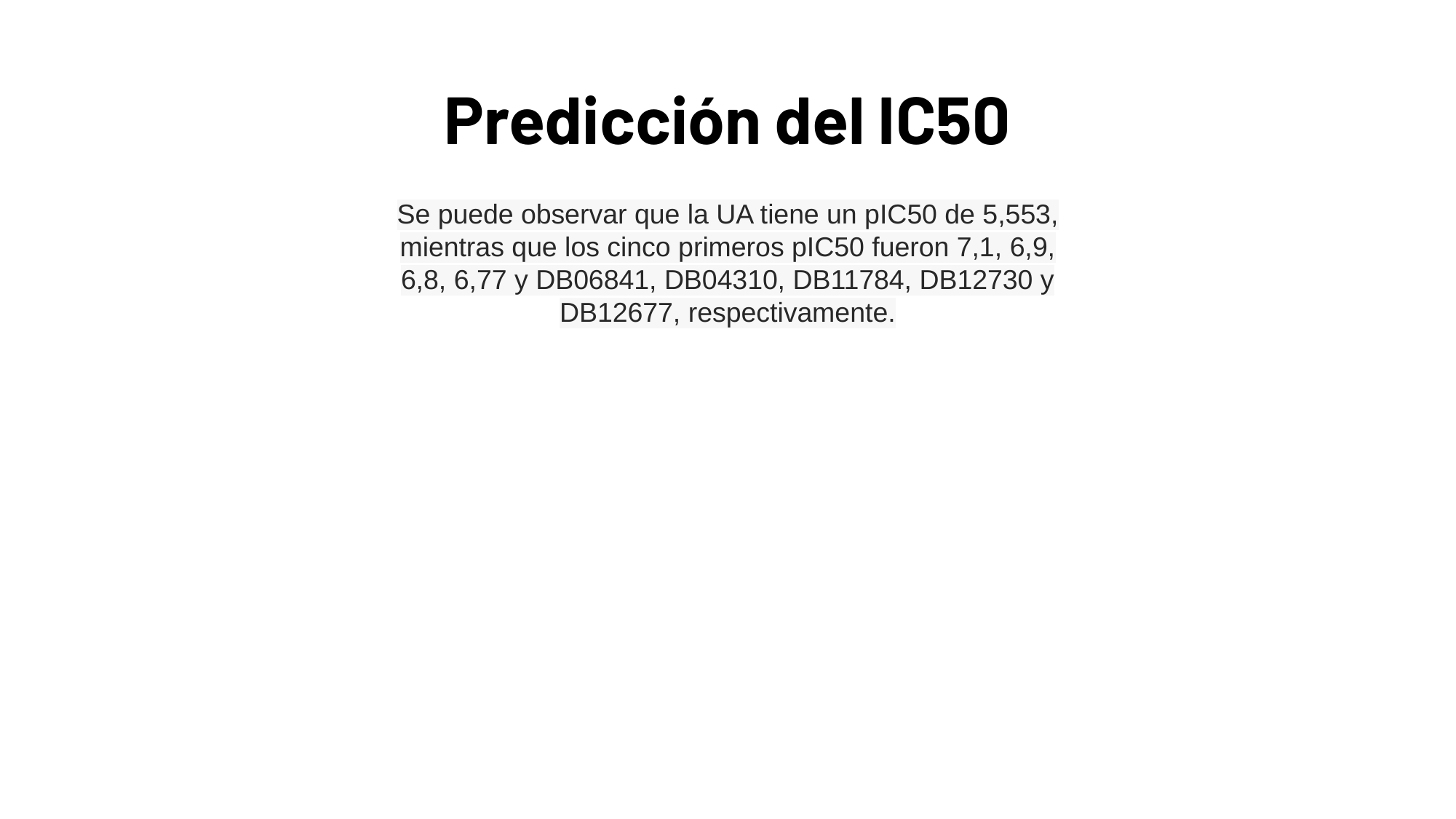

# Predicción del IC50
Se puede observar que la UA tiene un pIC50 de 5,553, mientras que los cinco primeros pIC50 fueron 7,1, 6,9, 6,8, 6,77 y DB06841, DB04310, DB11784, DB12730 y DB12677, respectivamente.